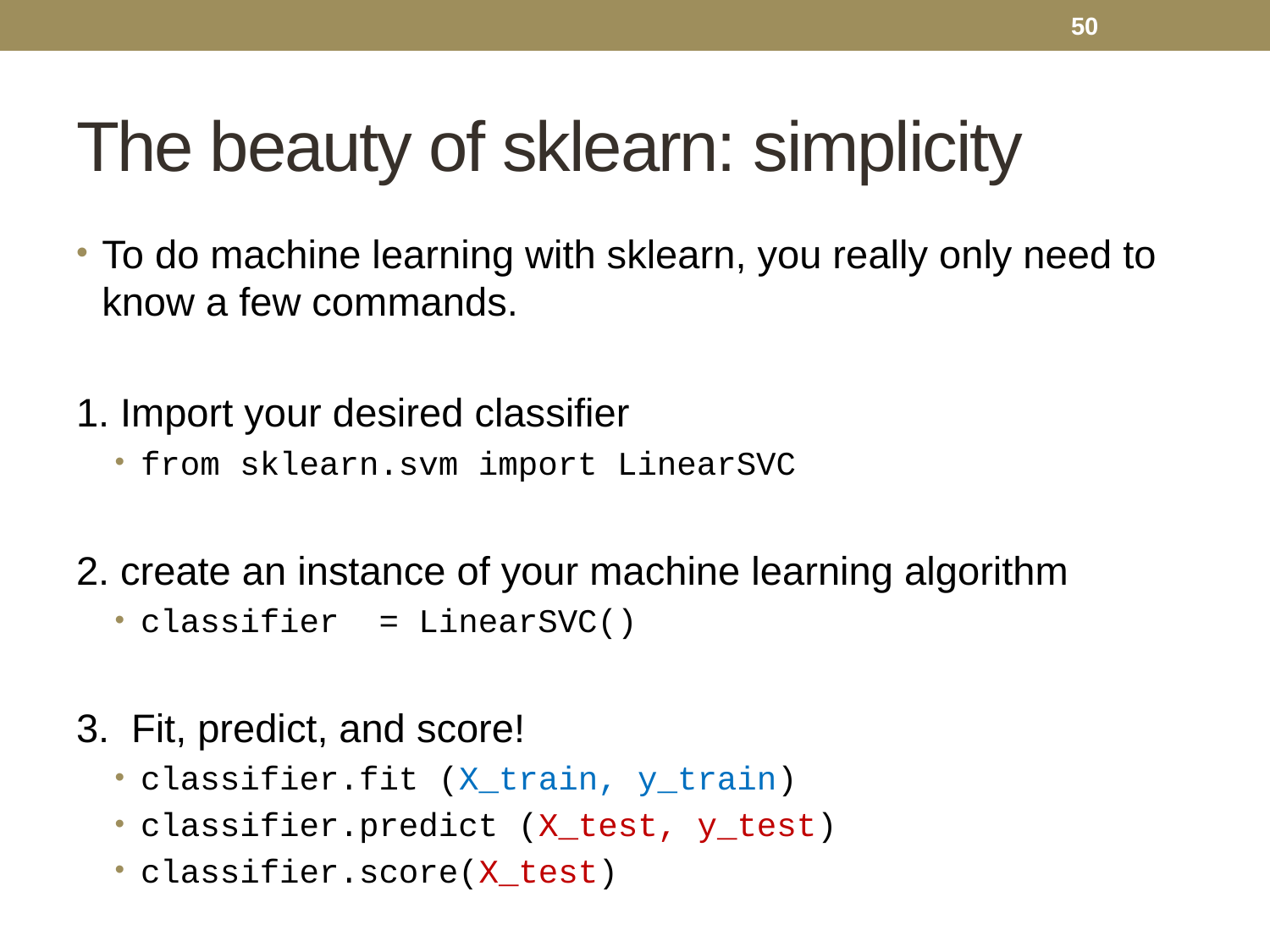

50
# The beauty of sklearn: simplicity
To do machine learning with sklearn, you really only need to know a few commands.

1. Import your desired classifier
from sklearn.svm import LinearSVC

2. create an instance of your machine learning algorithm
classifier  = LinearSVC()

3.  Fit, predict, and score!
classifier.fit (X_train, y_train)
classifier.predict (X_test, y_test)
classifier.score(X_test)